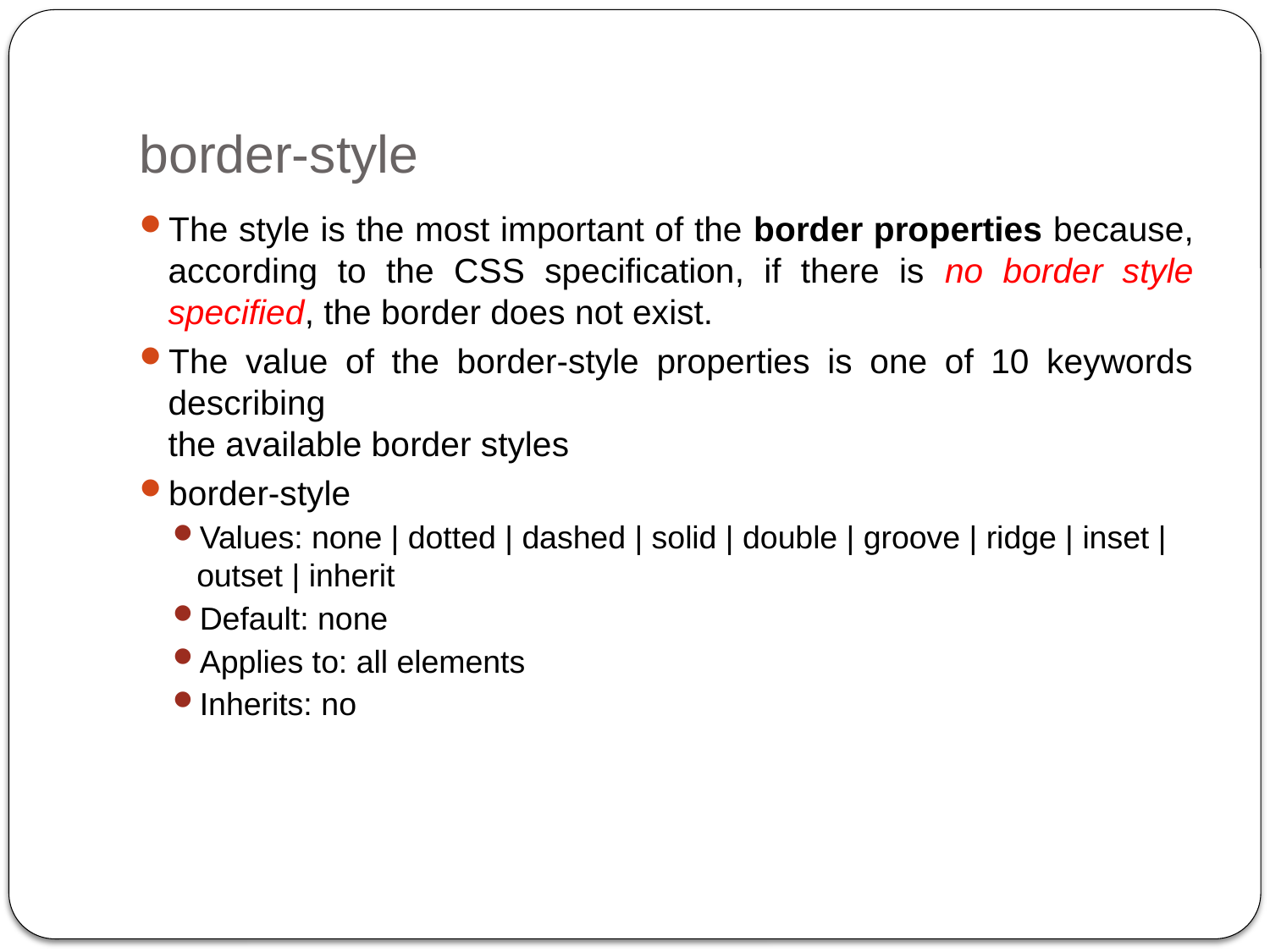

# border-style
The style is the most important of the border properties because, according to the CSS specification, if there is no border style specified, the border does not exist.
The value of the border-style properties is one of 10 keywords describing
the available border styles
border-style
Values: none | dotted | dashed | solid | double | groove | ridge | inset | outset | inherit
Default: none
Applies to: all elements
Inherits: no